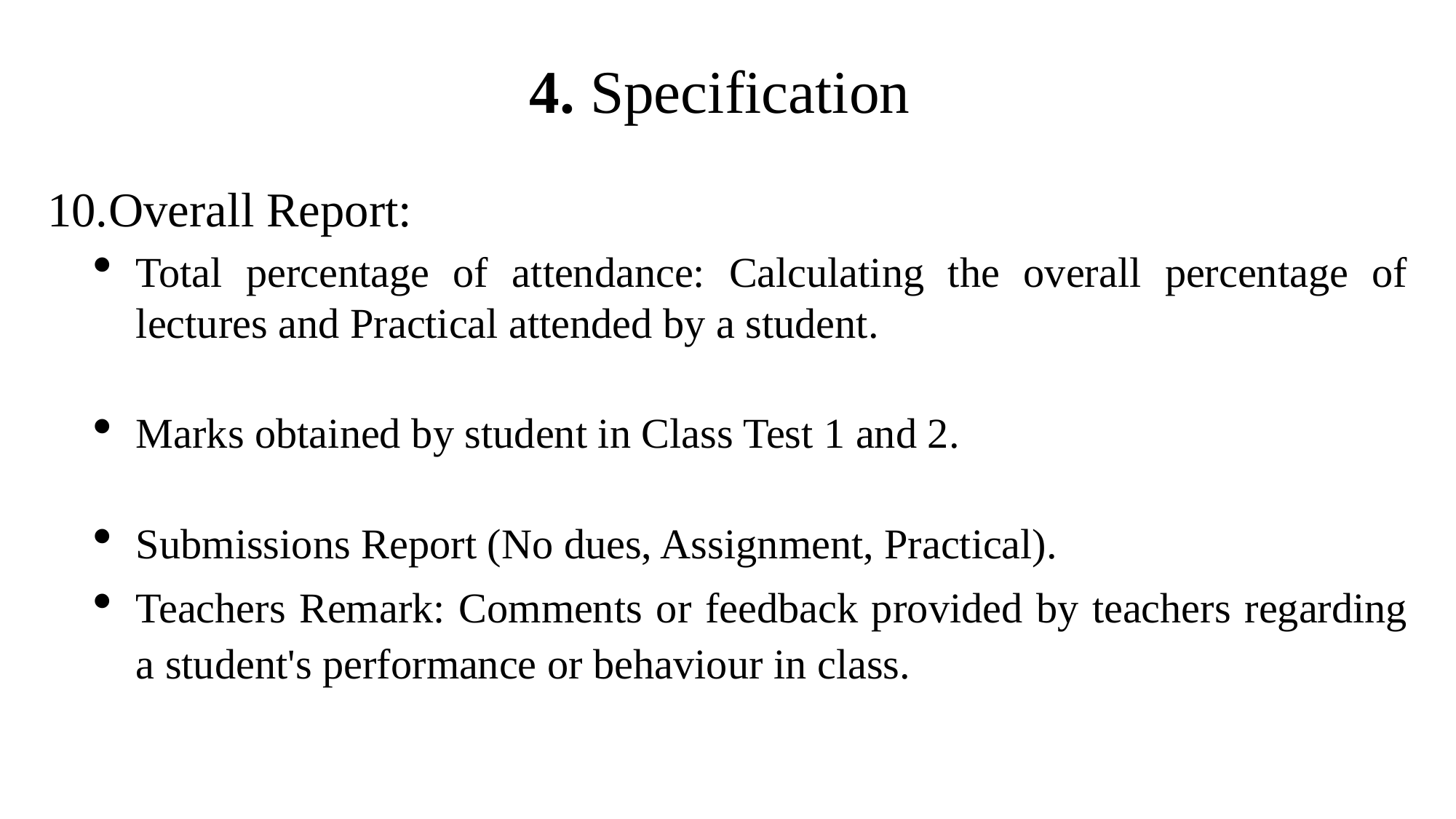

# 4. Specification
Overall Report:
Total percentage of attendance: Calculating the overall percentage of lectures and Practical attended by a student.
Marks obtained by student in Class Test 1 and 2.
Submissions Report (No dues, Assignment, Practical).
Teachers Remark: Comments or feedback provided by teachers regarding a student's performance or behaviour in class.